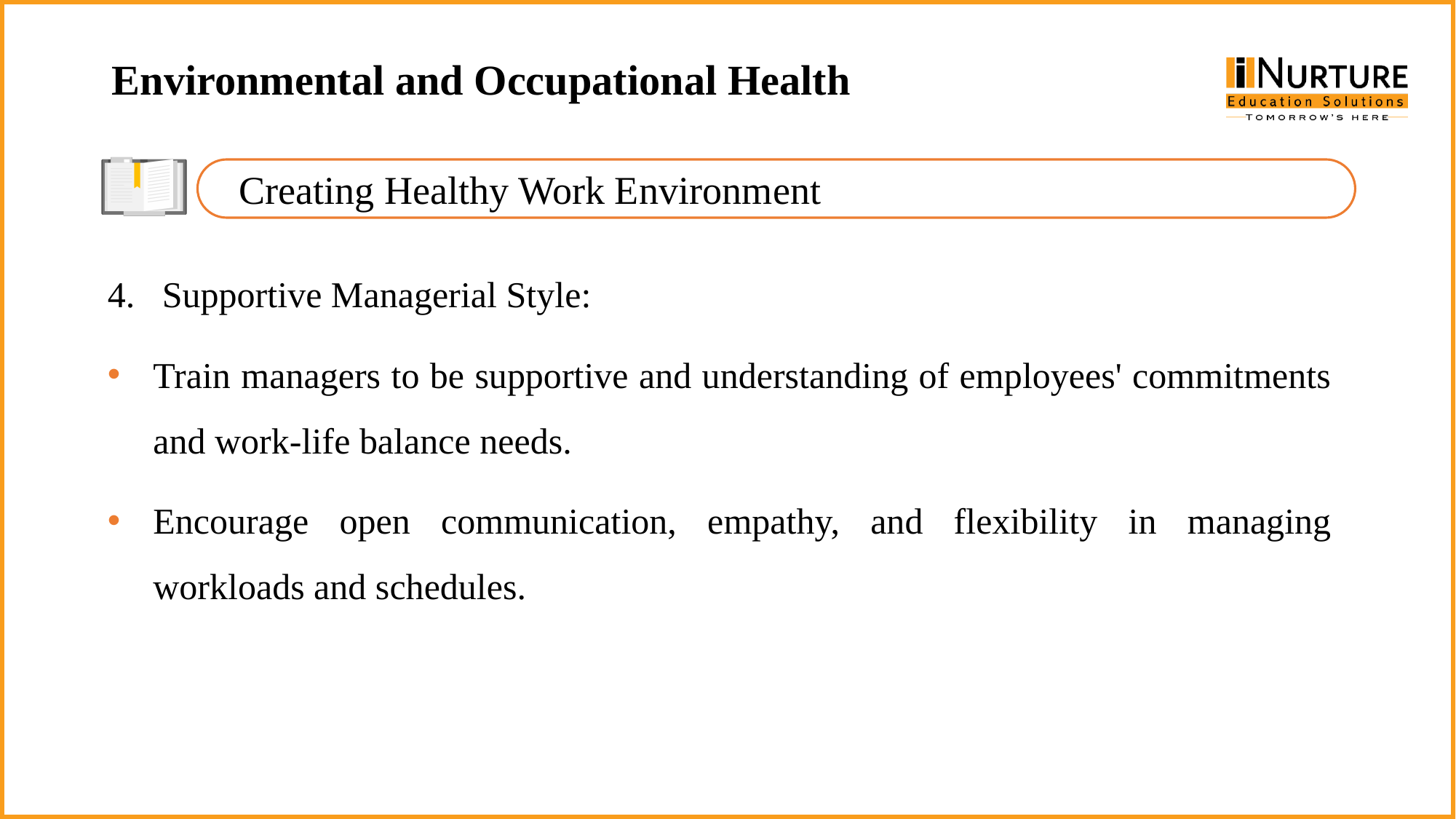

Environmental and Occupational Health
Creating Healthy Work Environment
4.   Supportive Managerial Style:
Train managers to be supportive and understanding of employees' commitments and work-life balance needs.
Encourage open communication, empathy, and flexibility in managing workloads and schedules.